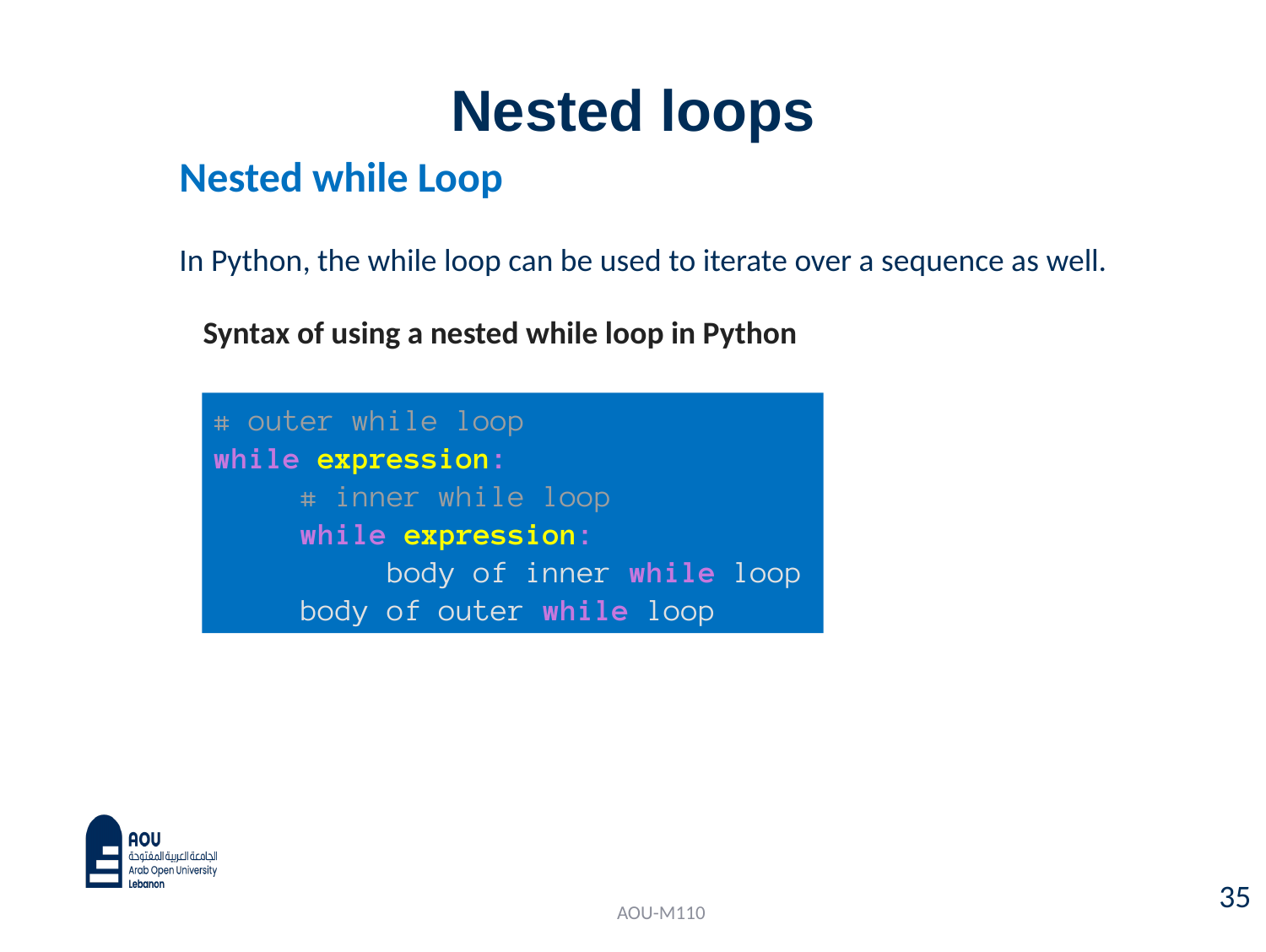

# Nested loops
Nested while Loop
In Python, the while loop can be used to iterate over a sequence as well.
Syntax of using a nested while loop in Python
# outer while loop
while expression:
     # inner while loop
     while expression:
          body of inner while loop
     body of outer while loop
35
AOU-M110